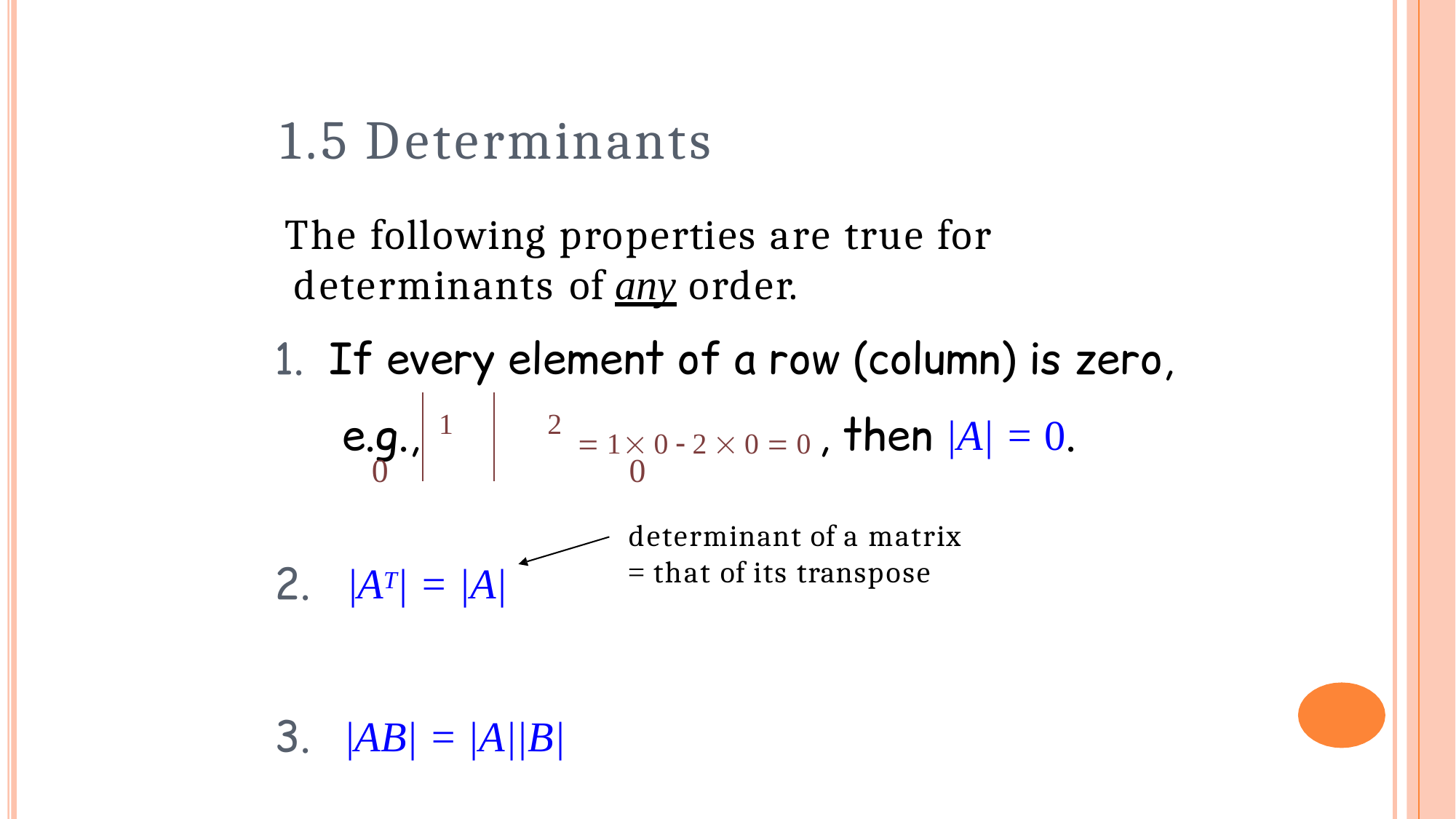

# 1.5 Determinants
The following properties are true for  determinants of any order.
1.	If every element of a row (column) is zero,  e.g., 1	2  = 1× 0 − 2 × 0 = 0 , then |A| = 0.
0	0

determinant of a matrix
= that of its transpose

2.	|AT| = |A|
3.	|AB| = |A||B|